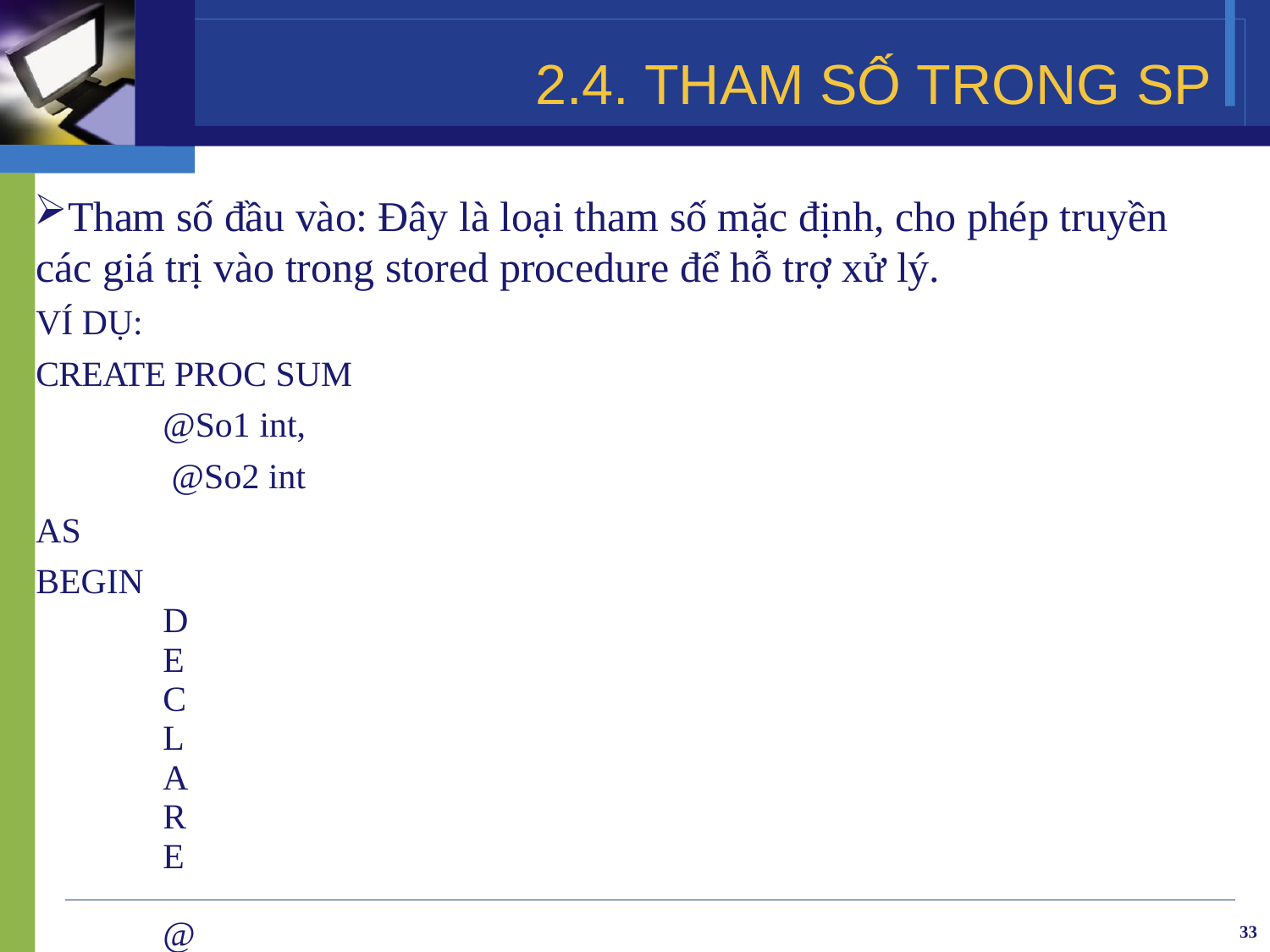

# 2.4. THAM SỐ TRONG SP
Tham số đầu vào: Đây là loại tham số mặc định, cho phép truyền  các giá trị vào trong stored procedure để hỗ trợ xử lý.
VÍ DỤ:
CREATE PROC SUM
@So1 int,  @So2 int
AS  BEGIN
DECLARE @KQ int
SET @Kq = @So1 + @So2
PRINT @KQ
END  GO
EXEC SUM 5,7
33